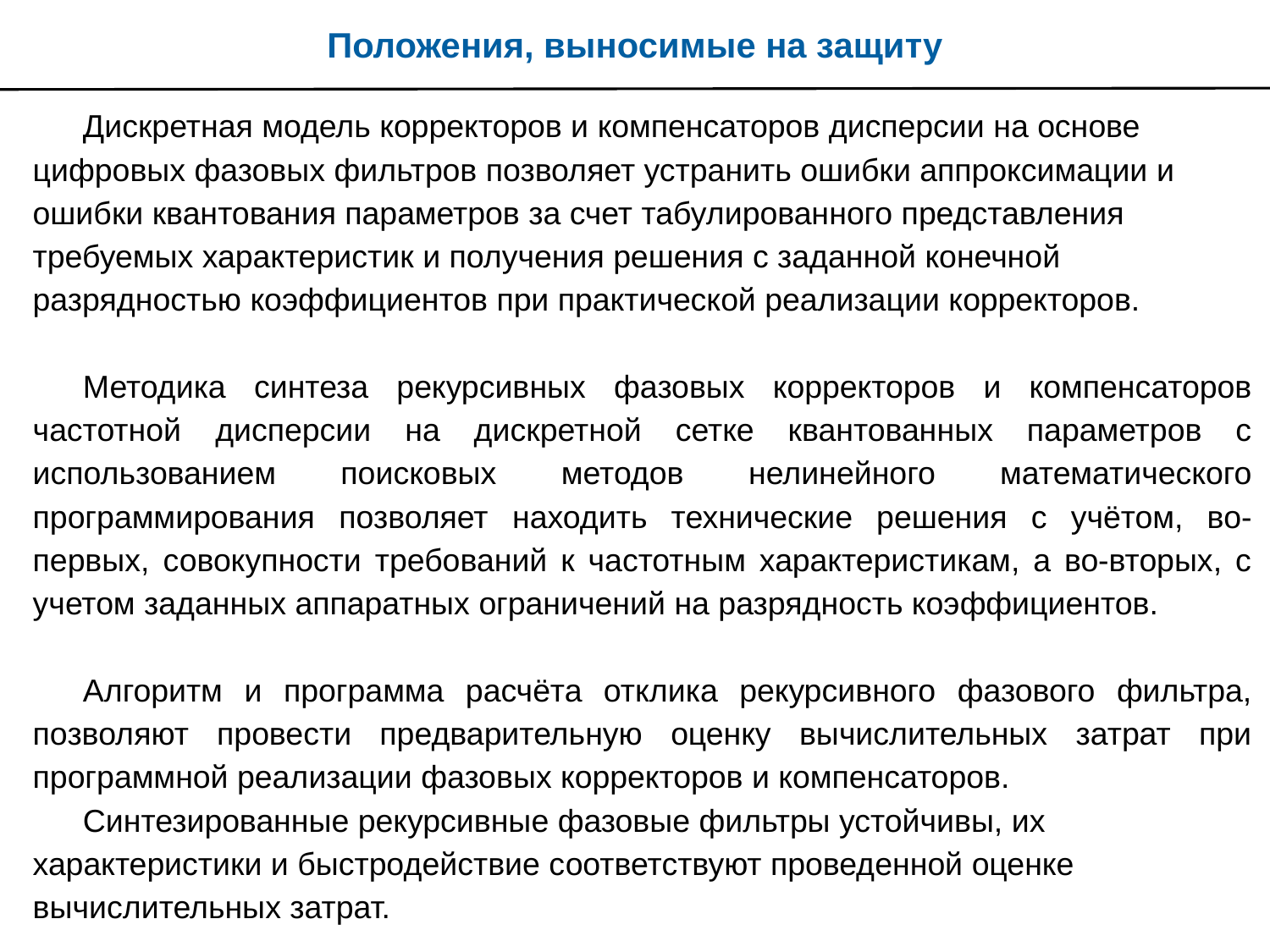

Положения, выносимые на защиту

Дискретная модель корректоров и компенсаторов дисперсии на основе цифровых фазовых фильтров позволяет устранить ошибки аппроксимации и ошибки квантования параметров за счет табулированного представления требуемых характеристик и получения решения с заданной конечной разрядностью коэффициентов при практической реализации корректоров.

Методика синтеза рекурсивных фазовых корректоров и компенсаторов частотной дисперсии на дискретной сетке квантованных параметров с использованием поисковых методов нелинейного математического программирования позволяет находить технические решения с учётом, во-первых, совокупности требований к частотным характеристикам, а во-вторых, с учетом заданных аппаратных ограничений на разрядность коэффициентов.

Алгоритм и программа расчёта отклика рекурсивного фазового фильтра, позволяют провести предварительную оценку вычислительных затрат при программной реализации фазовых корректоров и компенсаторов.
Синтезированные рекурсивные фазовые фильтры устойчивы, их характеристики и быстродействие соответствуют проведенной оценке вычислительных затрат.